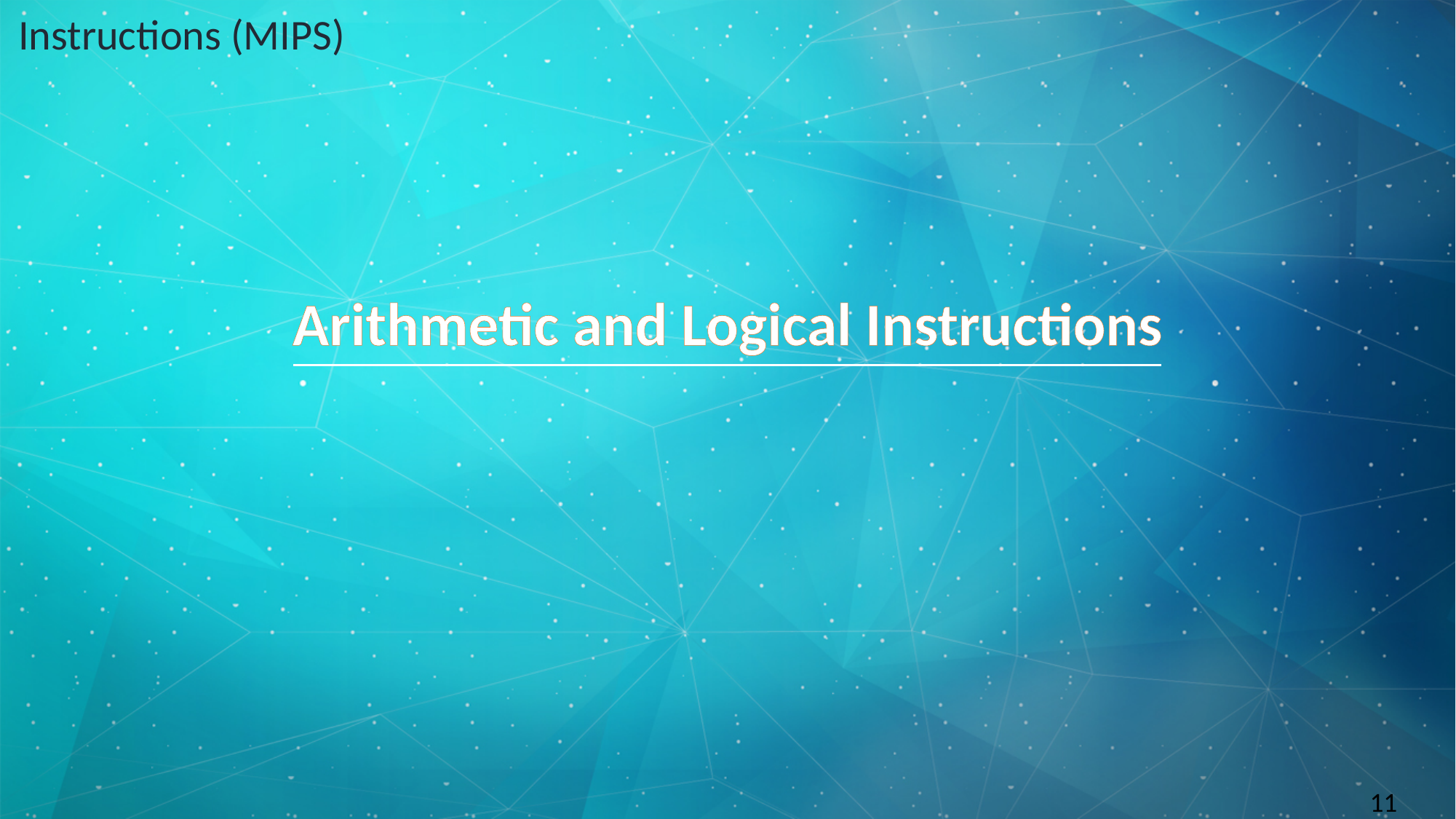

Instructions (MIPS)
# Arithmetic and Logical Instructions
11